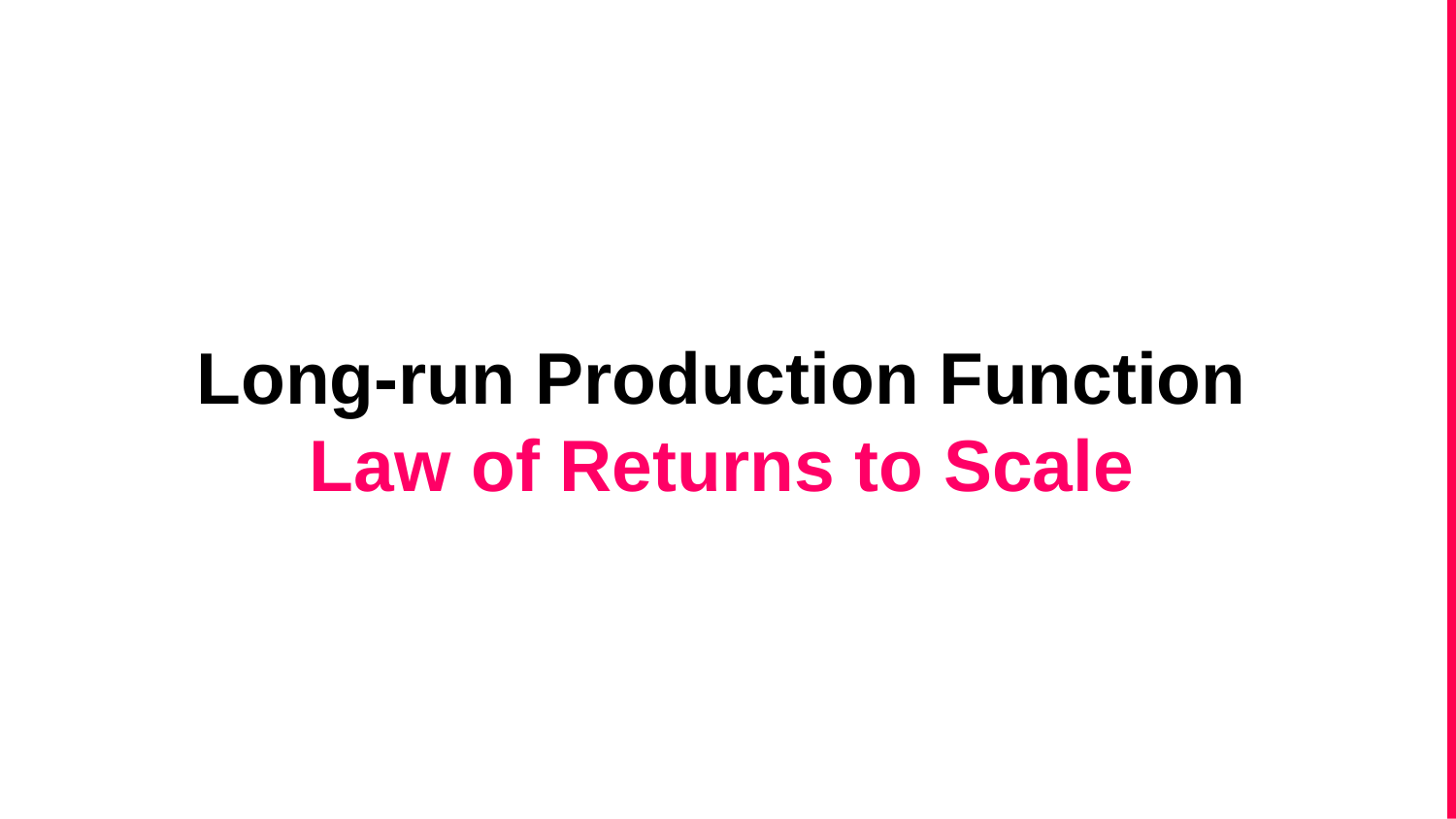

Long-run Production Function
Law of Returns to Scale